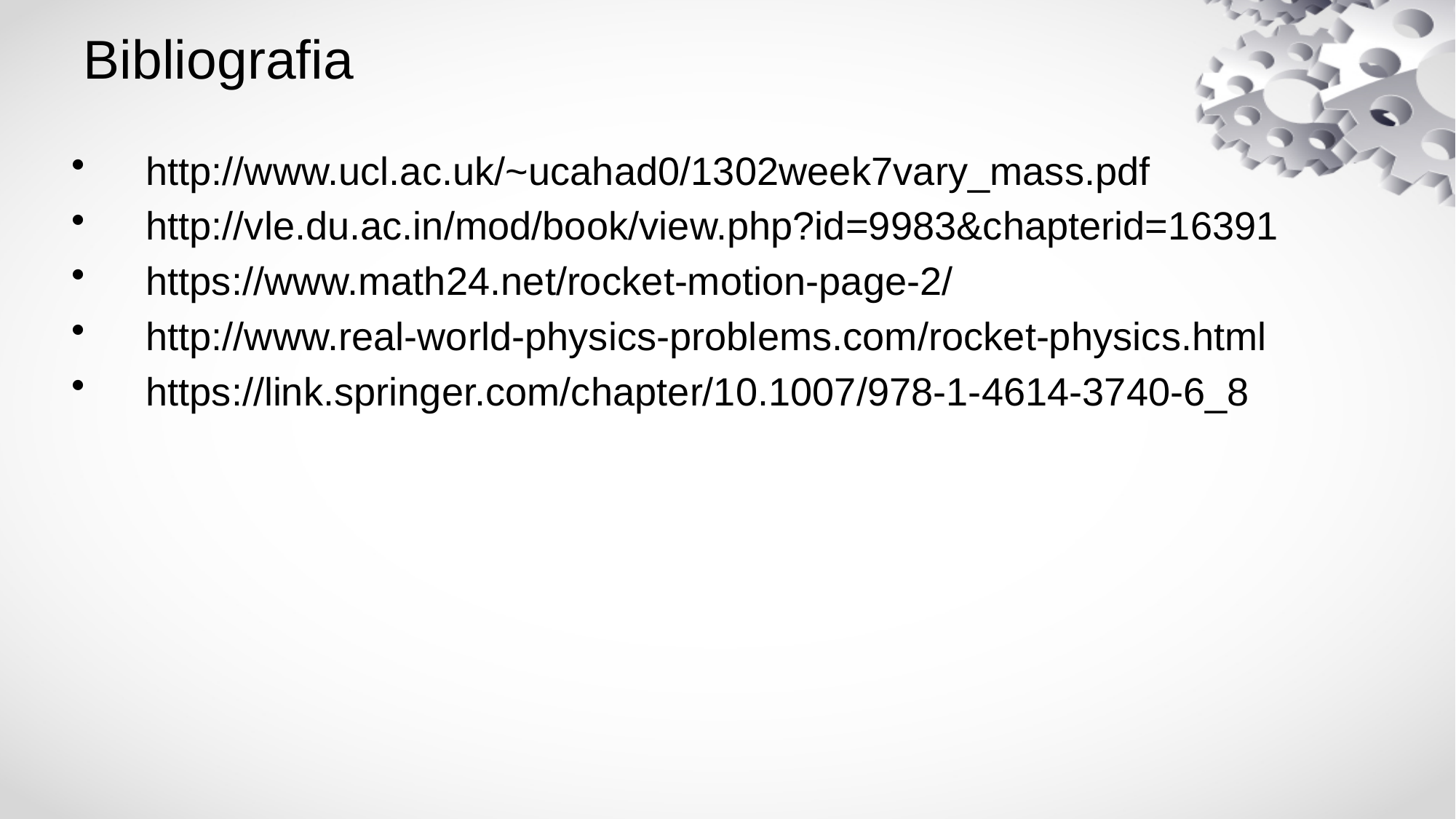

# Bibliografia
   http://www.ucl.ac.uk/~ucahad0/1302week7vary_mass.pdf
   http://vle.du.ac.in/mod/book/view.php?id=9983&chapterid=16391
   https://www.math24.net/rocket-motion-page-2/
   http://www.real-world-physics-problems.com/rocket-physics.html
   https://link.springer.com/chapter/10.1007/978-1-4614-3740-6_8